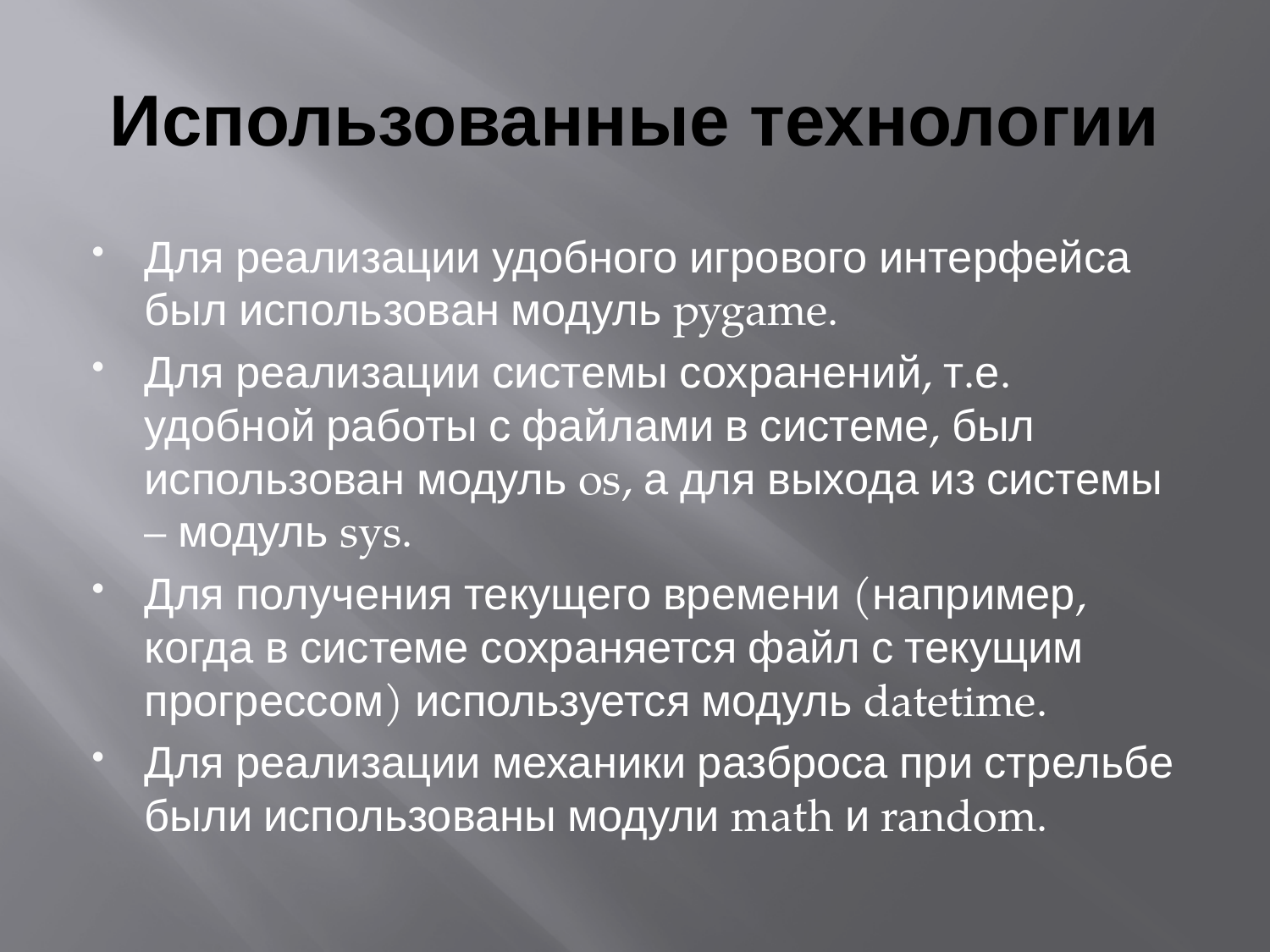

# Использованные технологии
Для реализации удобного игрового интерфейса был использован модуль pygame.
Для реализации системы сохранений, т.е. удобной работы с файлами в системе, был использован модуль os, а для выхода из системы – модуль sys.
Для получения текущего времени (например, когда в системе сохраняется файл с текущим прогрессом) используется модуль datetime.
Для реализации механики разброса при стрельбе были использованы модули math и random.